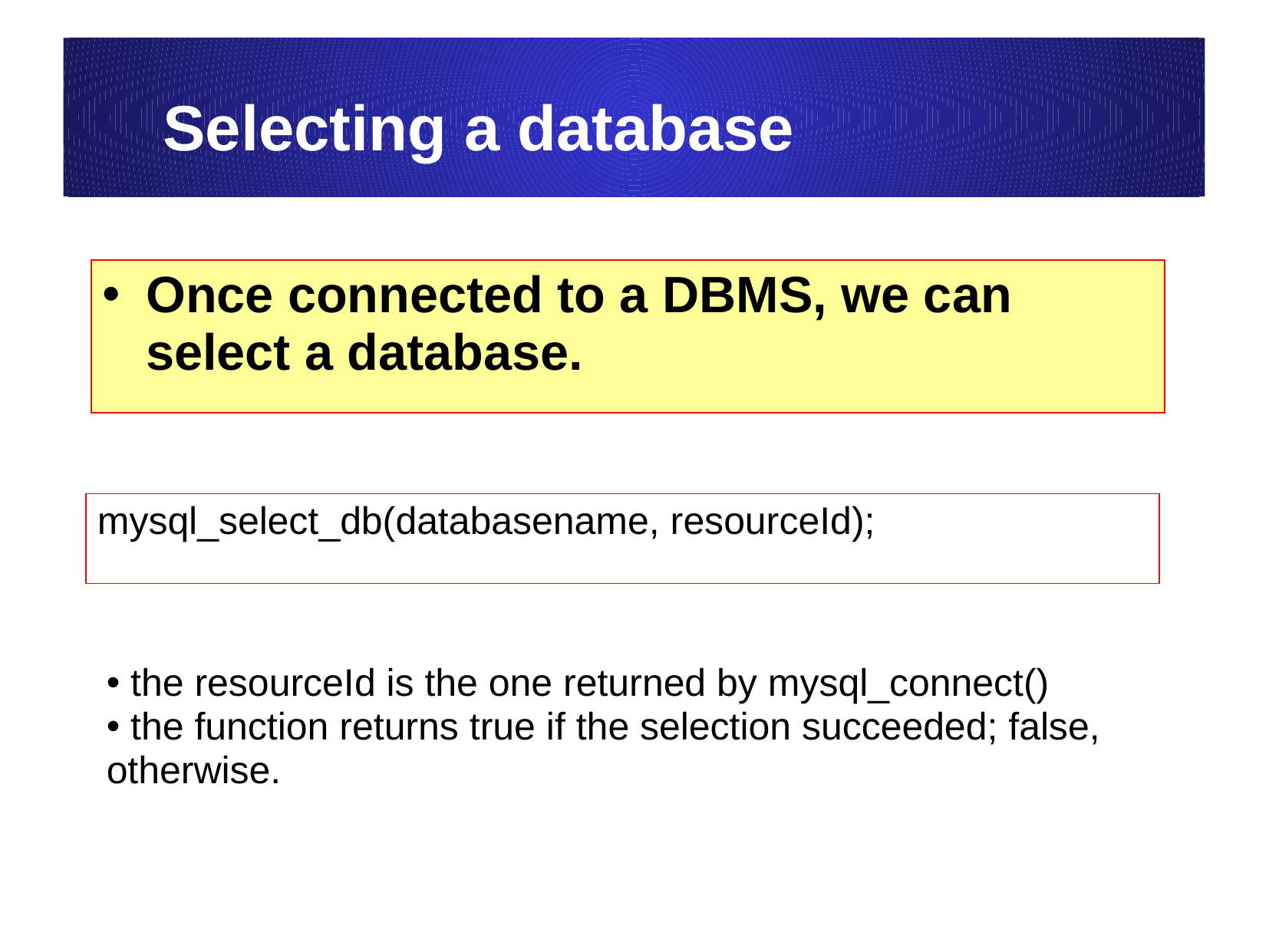

# Selecting a database
Once connected to a DBMS, we can select a database.
mysql_select_db(databasename, resourceId);
 the resourceId is the one returned by mysql_connect()
 the function returns true if the selection succeeded; false, otherwise.